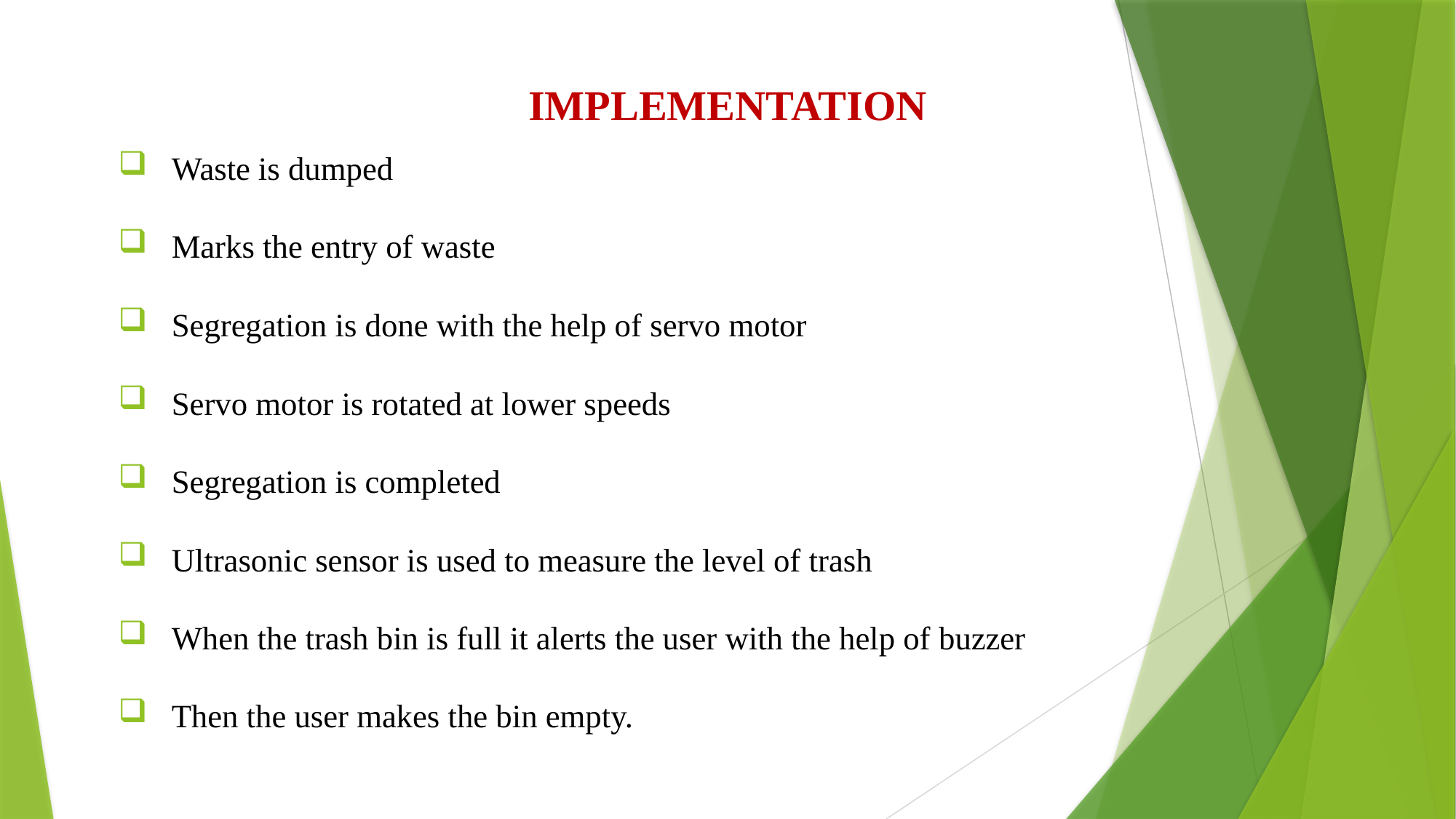

# IMPLEMENTATION
Waste is dumped

Marks the entry of waste

Segregation is done with the help of servo motor

Servo motor is rotated at lower speeds

Segregation is completed

Ultrasonic sensor is used to measure the level of trash

When the trash bin is full it alerts the user with the help of buzzer

Then the user makes the bin empty.